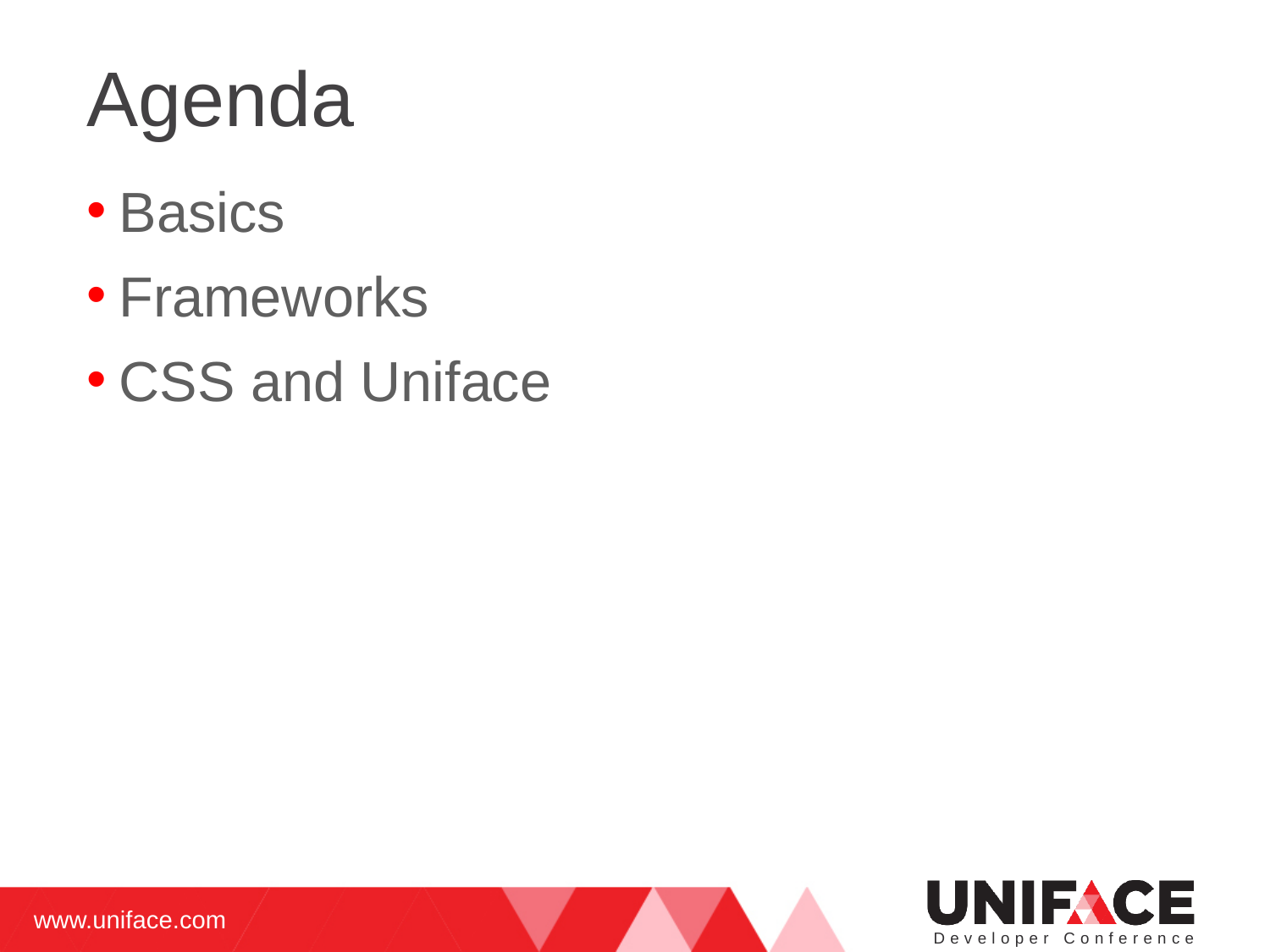

# Agenda
Basics
Frameworks
CSS and Uniface